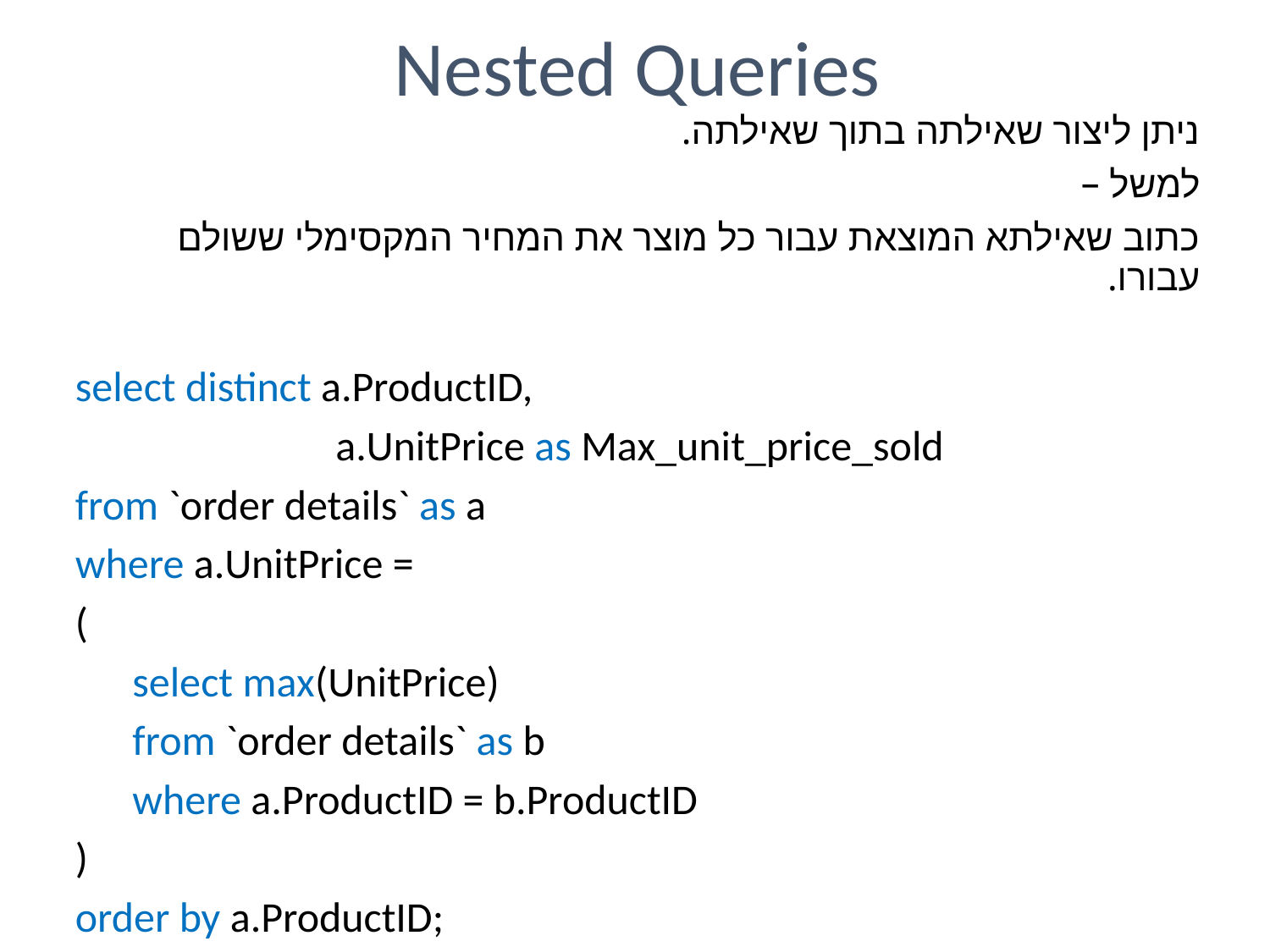

# Nested Queries
ניתן ליצור שאילתה בתוך שאילתה.
למשל –
כתוב שאילתא המוצאת עבור כל מוצר את המחיר המקסימלי ששולם עבורו.

select distinct a.ProductID,
	              a.UnitPrice as Max_unit_price_sold
from `order details` as a
where a.UnitPrice =
(
      select max(UnitPrice)
      from `order details` as b
      where a.ProductID = b.ProductID
)
order by a.ProductID;